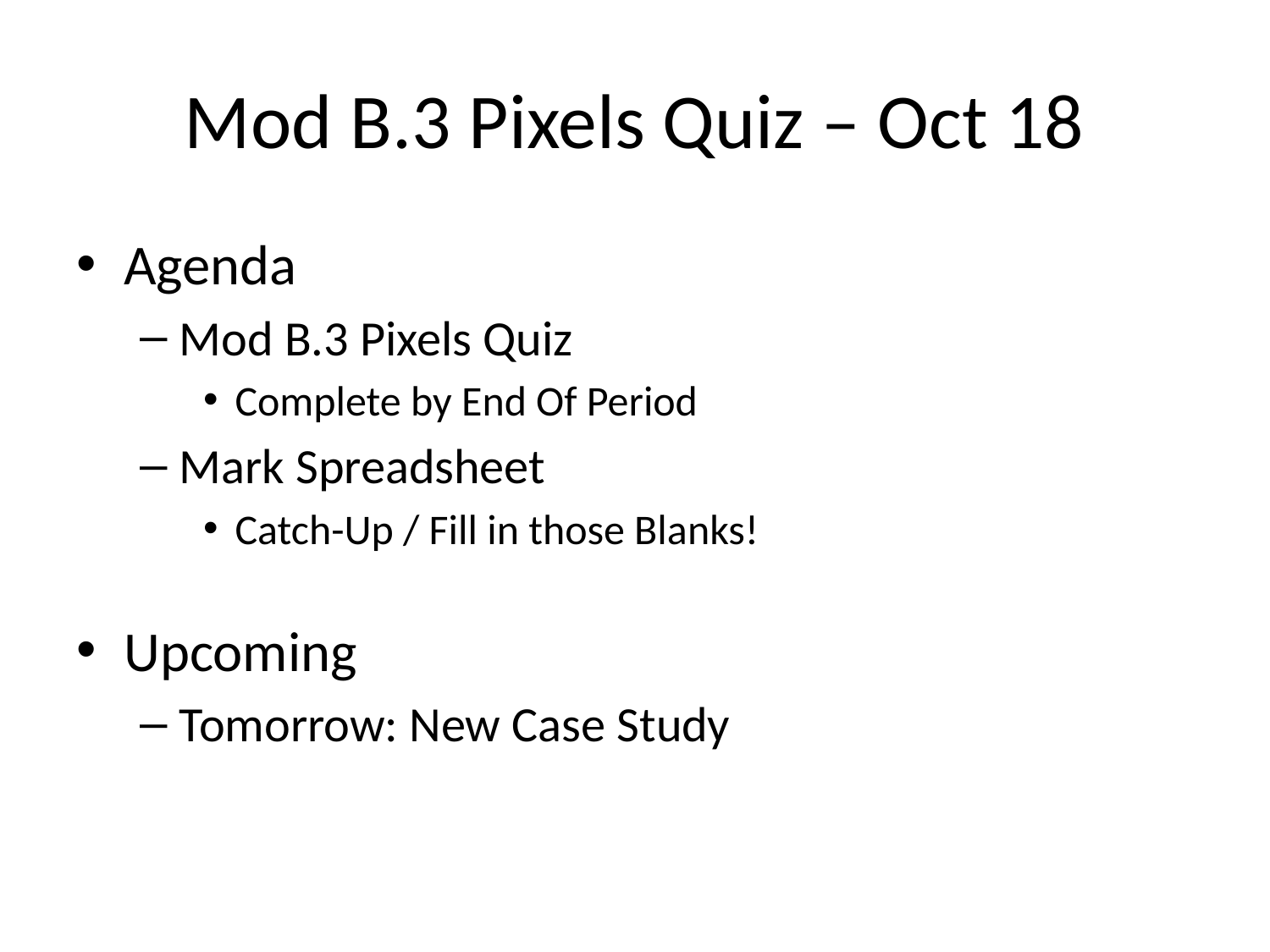

# Mod B.3 Pixels Quiz – Oct 18
Agenda
Mod B.3 Pixels Quiz
Complete by End Of Period
Mark Spreadsheet
Catch-Up / Fill in those Blanks!
Upcoming
Tomorrow: New Case Study